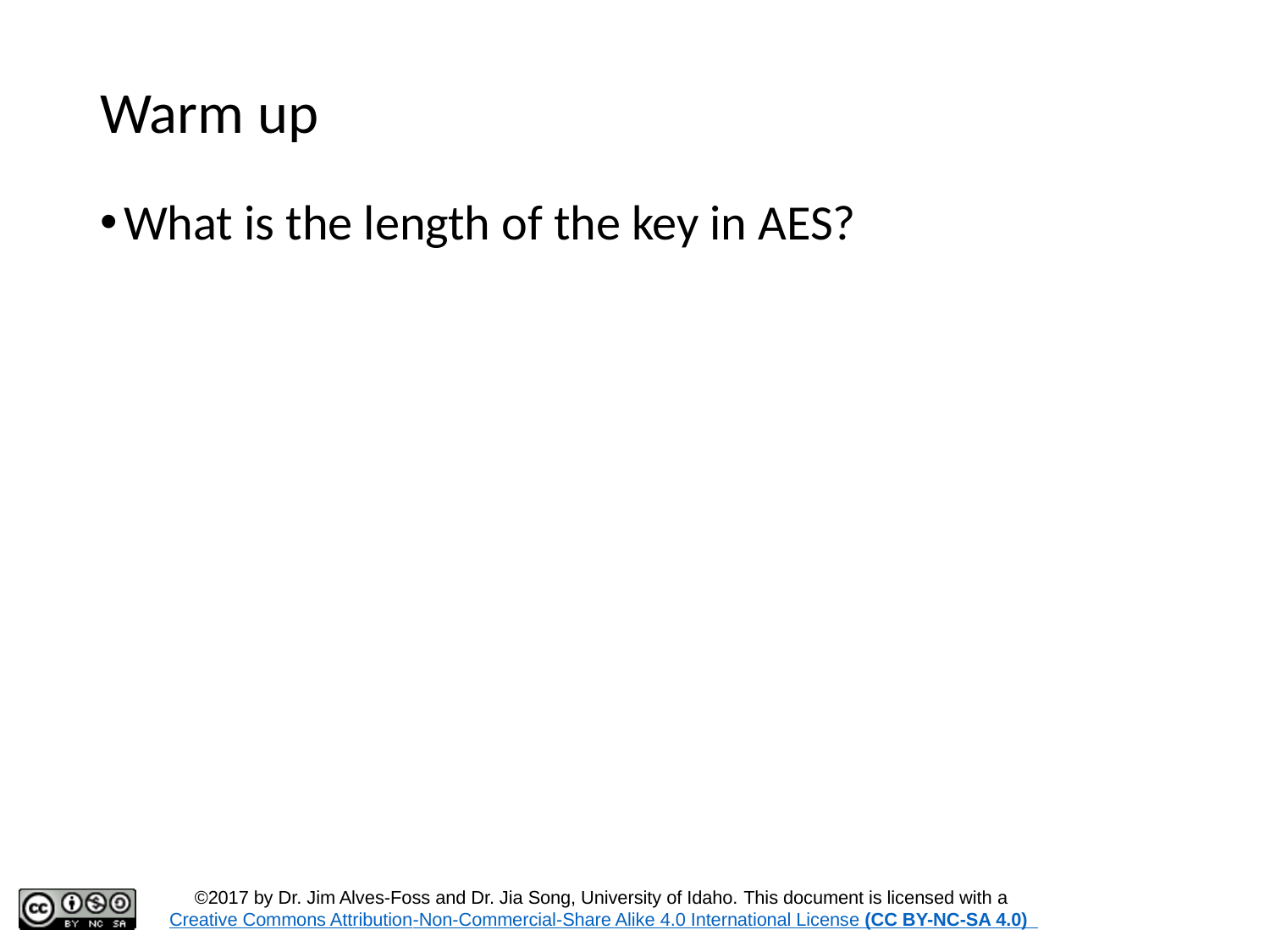

# Warm up
What is the length of the key in AES?